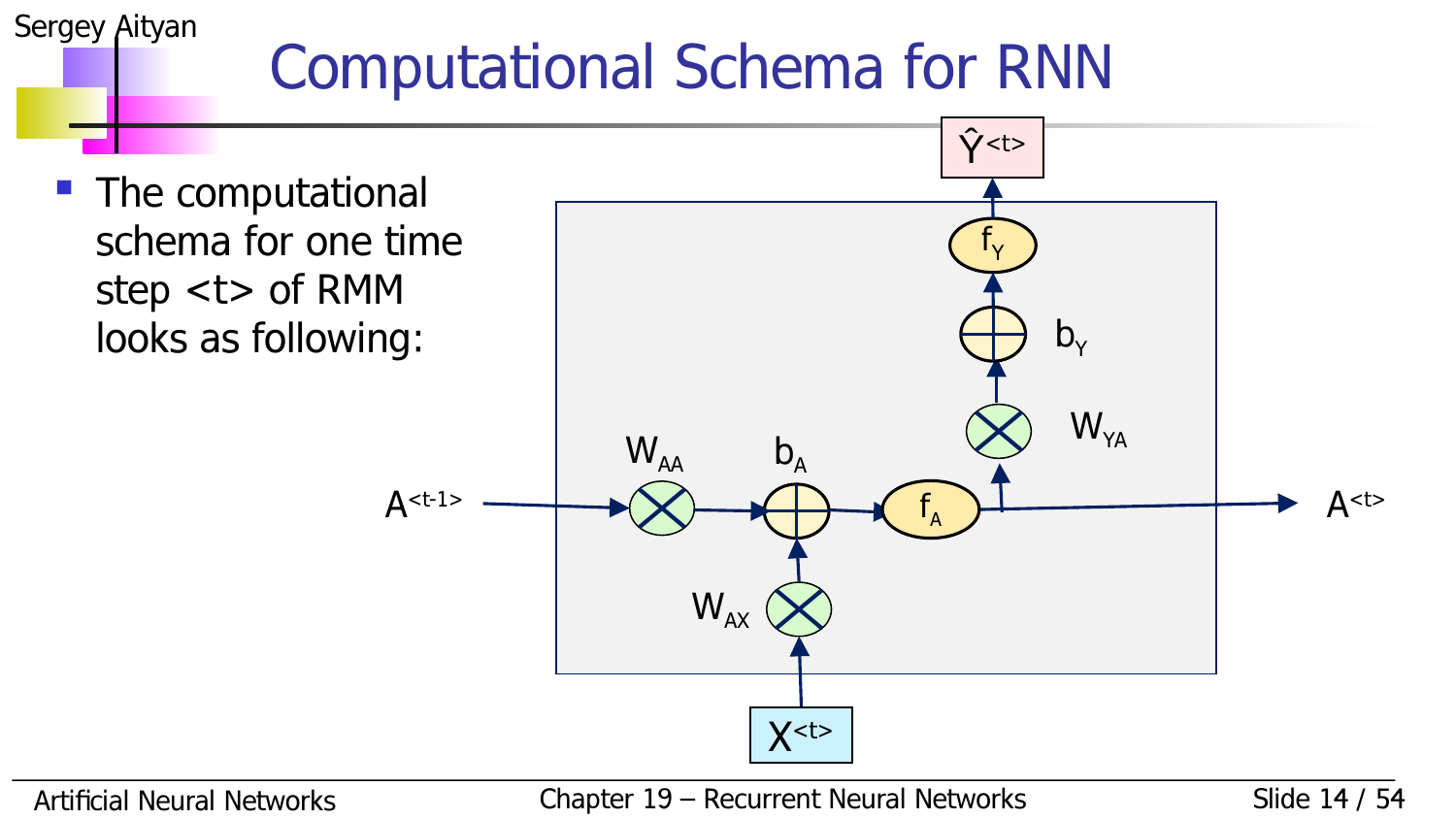

# Computational Schema for RNN
Ŷ<t>

fY

bY
WYA

WAA
bA
fA
A<t>

A<t-1>

WAX
X<t>
The computational schema for one time step <t> of RMM looks as following: